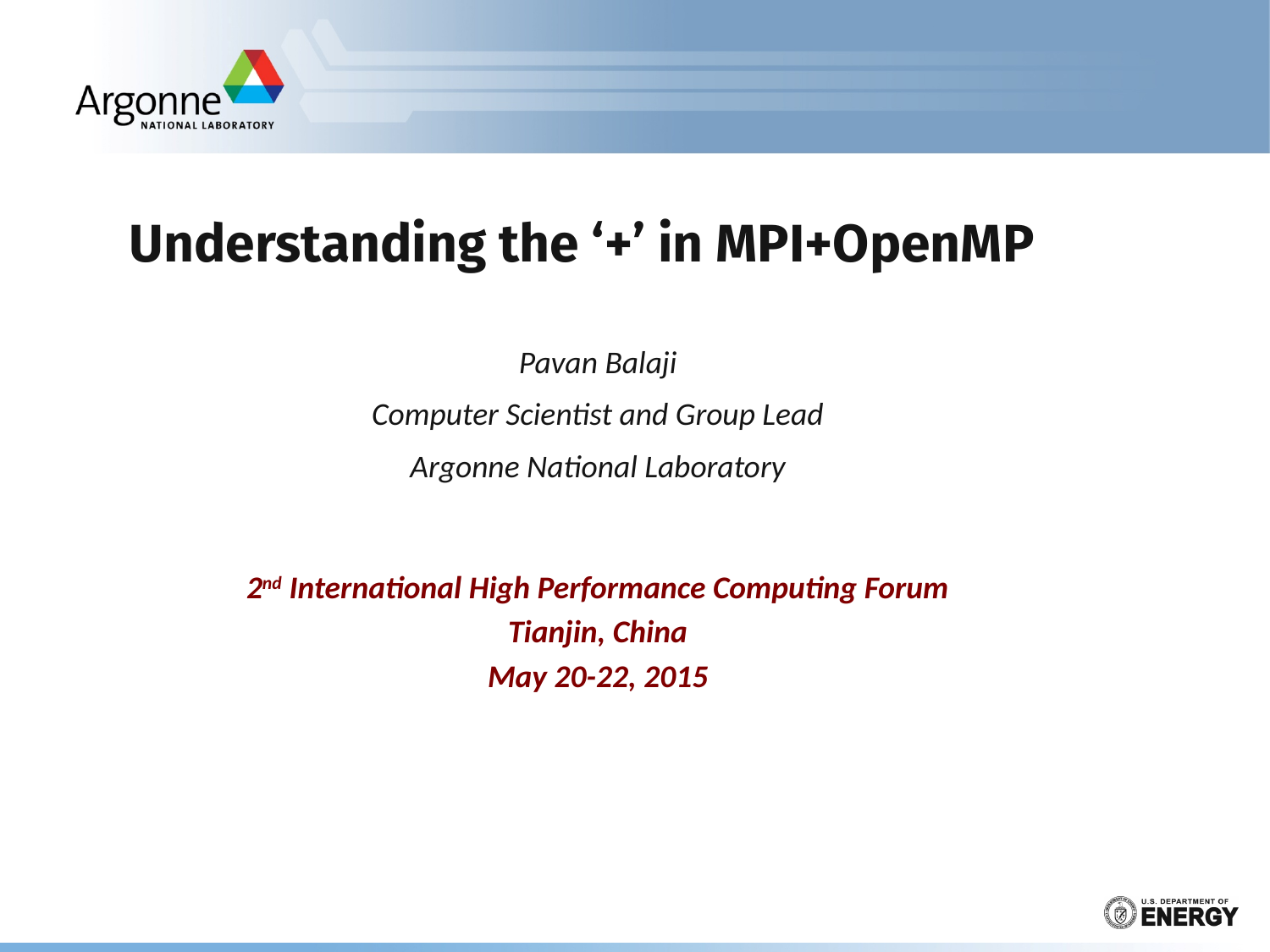

# Understanding the ‘+’ in MPI+OpenMP
Pavan Balaji
Computer Scientist and Group Lead
Argonne National Laboratory
2nd International High Performance Computing Forum
Tianjin, China
May 20-22, 2015